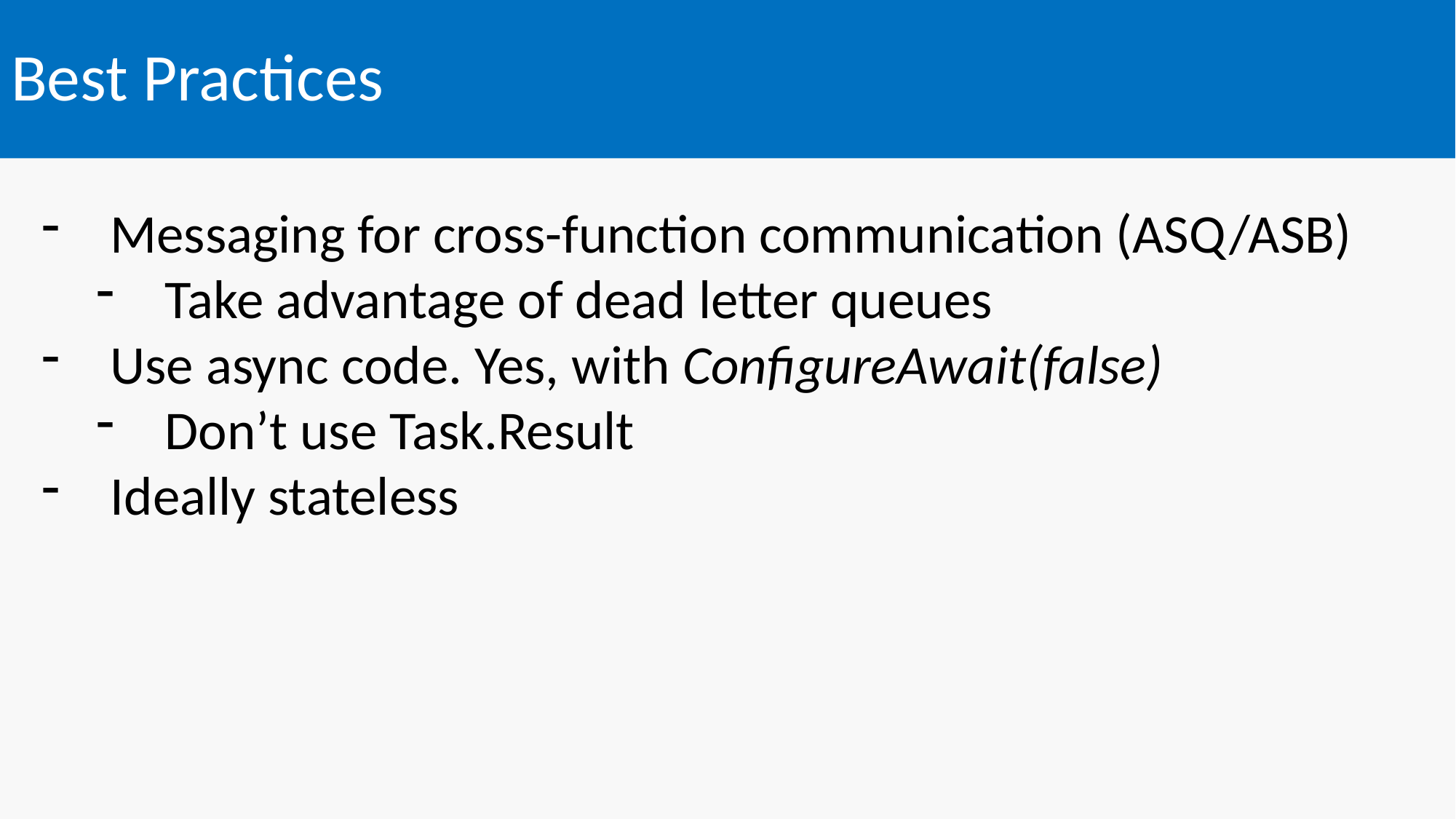

# Best Practices
Messaging for cross-function communication (ASQ/ASB)
Take advantage of dead letter queues
Use async code. Yes, with ConfigureAwait(false)
Don’t use Task.Result
Ideally stateless